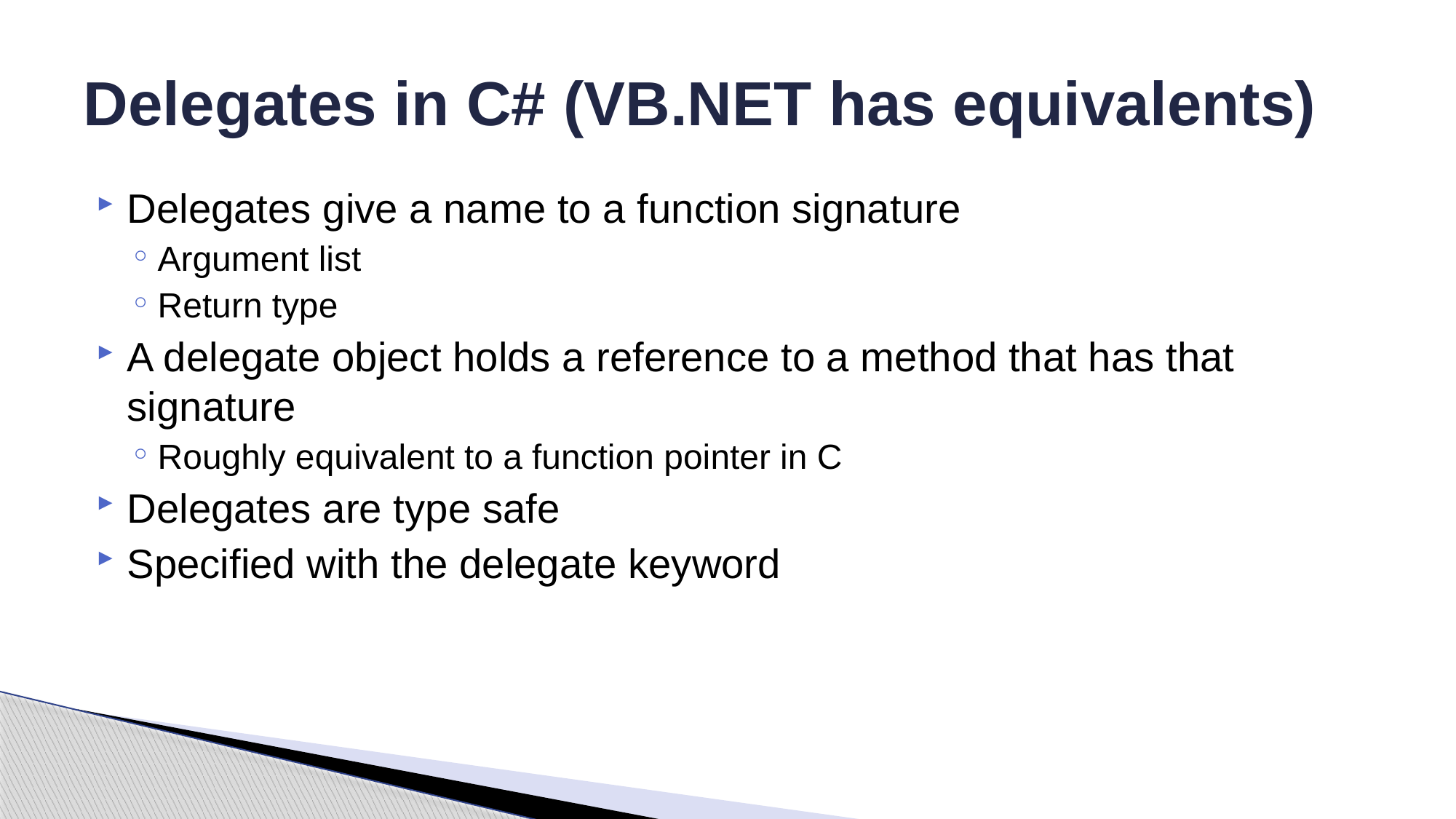

# Delegates in C# (VB.NET has equivalents)
Delegates give a name to a function signature
Argument list
Return type
A delegate object holds a reference to a method that has that signature
Roughly equivalent to a function pointer in C
Delegates are type safe
Specified with the delegate keyword